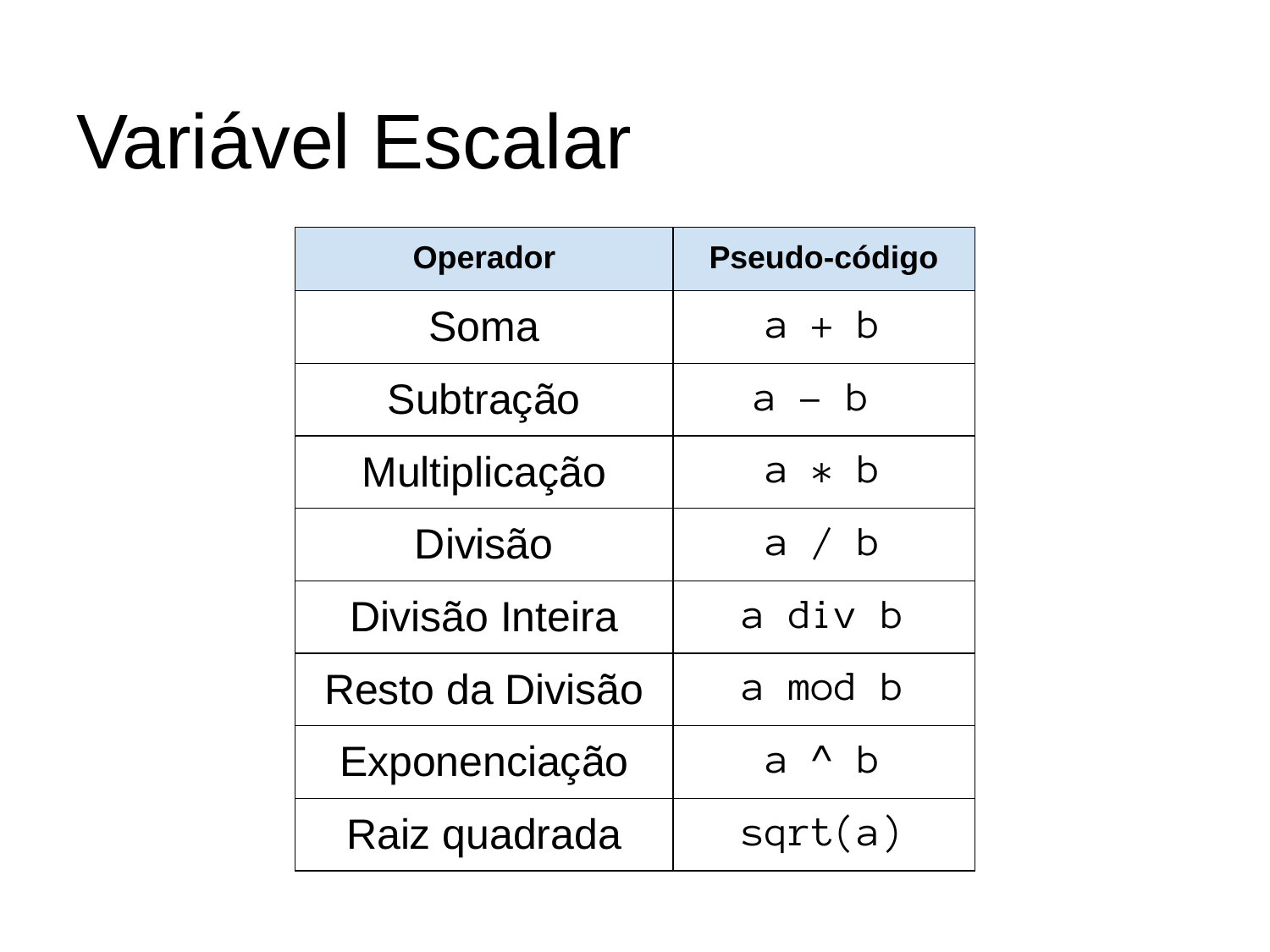

# Variável Escalar
| Operador | Pseudo-código |
| --- | --- |
| Soma | a + b |
| Subtração | a - b |
| Multiplicação | a \* b |
| Divisão | a / b |
| Divisão Inteira | a div b |
| Resto da Divisão | a mod b |
| Exponenciação | a ^ b |
| Raiz quadrada | sqrt(a) |